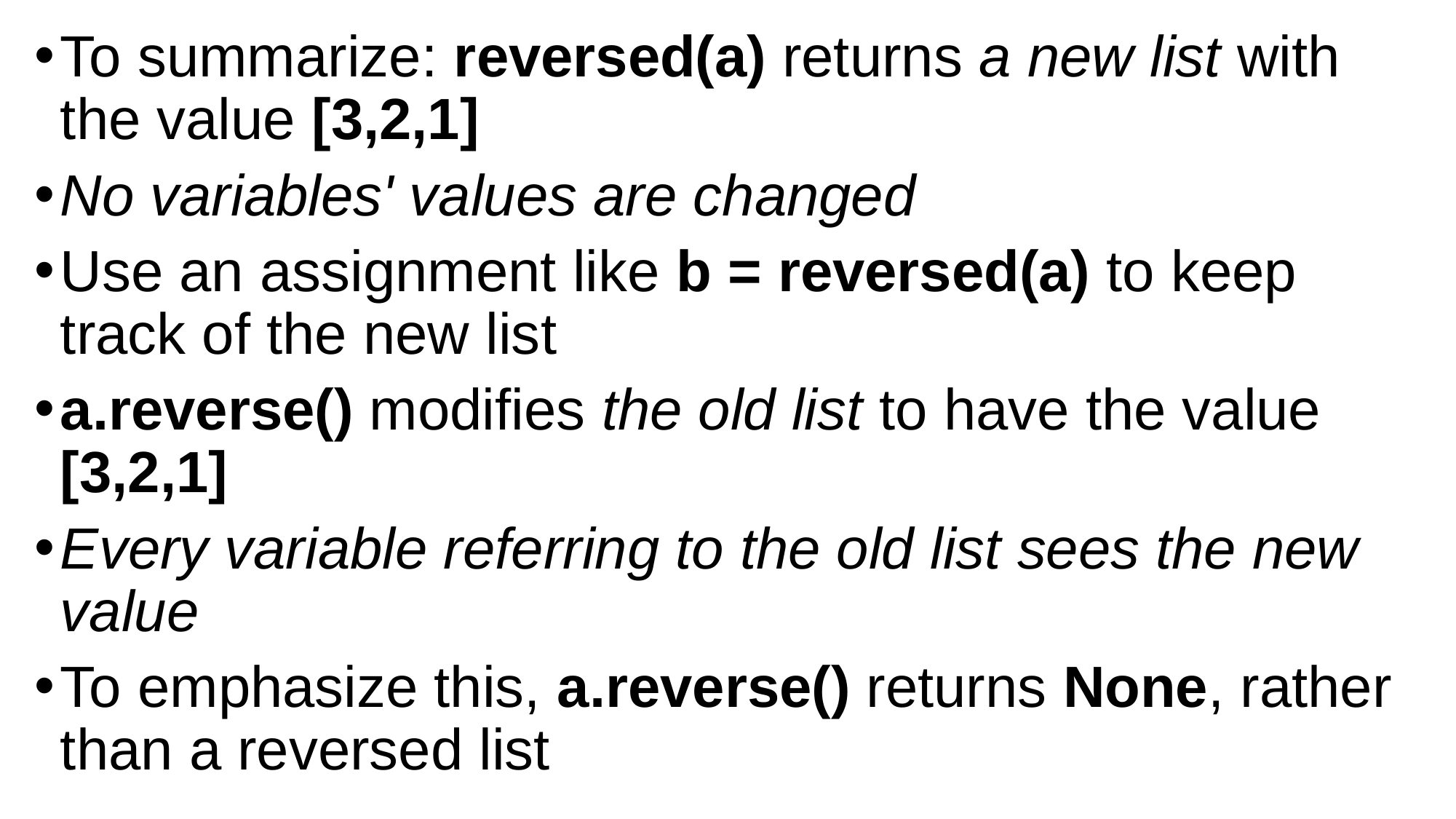

To summarize: reversed(a) returns a new list with the value [3,2,1]
No variables' values are changed
Use an assignment like b = reversed(a) to keep track of the new list
a.reverse() modifies the old list to have the value [3,2,1]
Every variable referring to the old list sees the new value
To emphasize this, a.reverse() returns None, rather than a reversed list